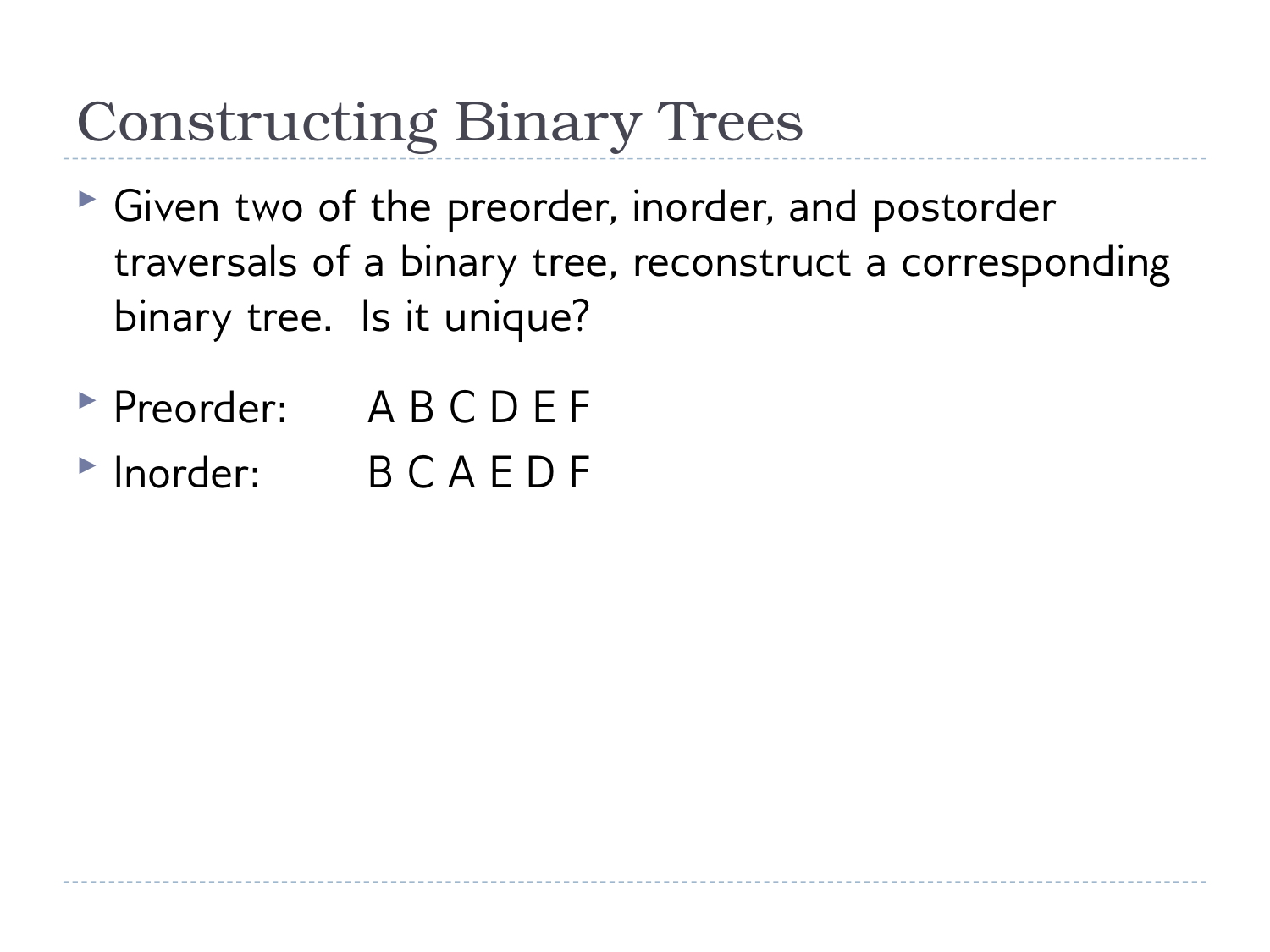

# Constructing Binary Trees
Given two of the preorder, inorder, and postorder traversals of a binary tree, reconstruct a corresponding binary tree.  Is it unique?

Preorder: 	A B C D E F
Inorder:   	B C A E D F